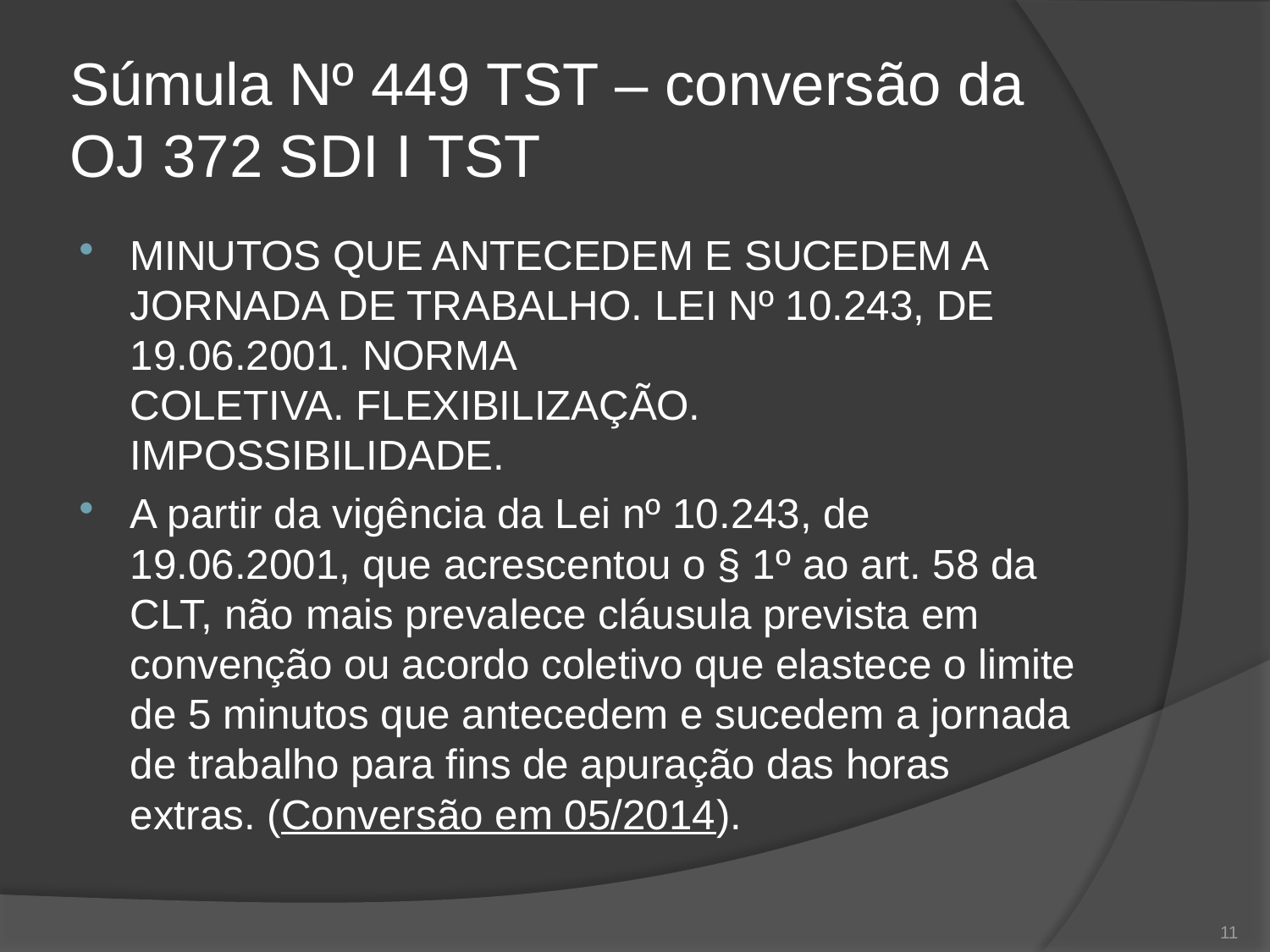

# Súmula Nº 449 TST – conversão da OJ 372 SDI I TST
MINUTOS QUE ANTECEDEM E SUCEDEM A JORNADA DE TRABALHO. LEI Nº 10.243, DE 19.06.2001. NORMA COLETIVA. FLEXIBILIZAÇÃO. IMPOSSIBILIDADE.
A partir da vigência da Lei nº 10.243, de 19.06.2001, que acrescentou o § 1º ao art. 58 da CLT, não mais prevalece cláusula prevista em convenção ou acordo coletivo que elastece o limite de 5 minutos que antecedem e sucedem a jornada de trabalho para fins de apuração das horas extras. (Conversão em 05/2014).
11